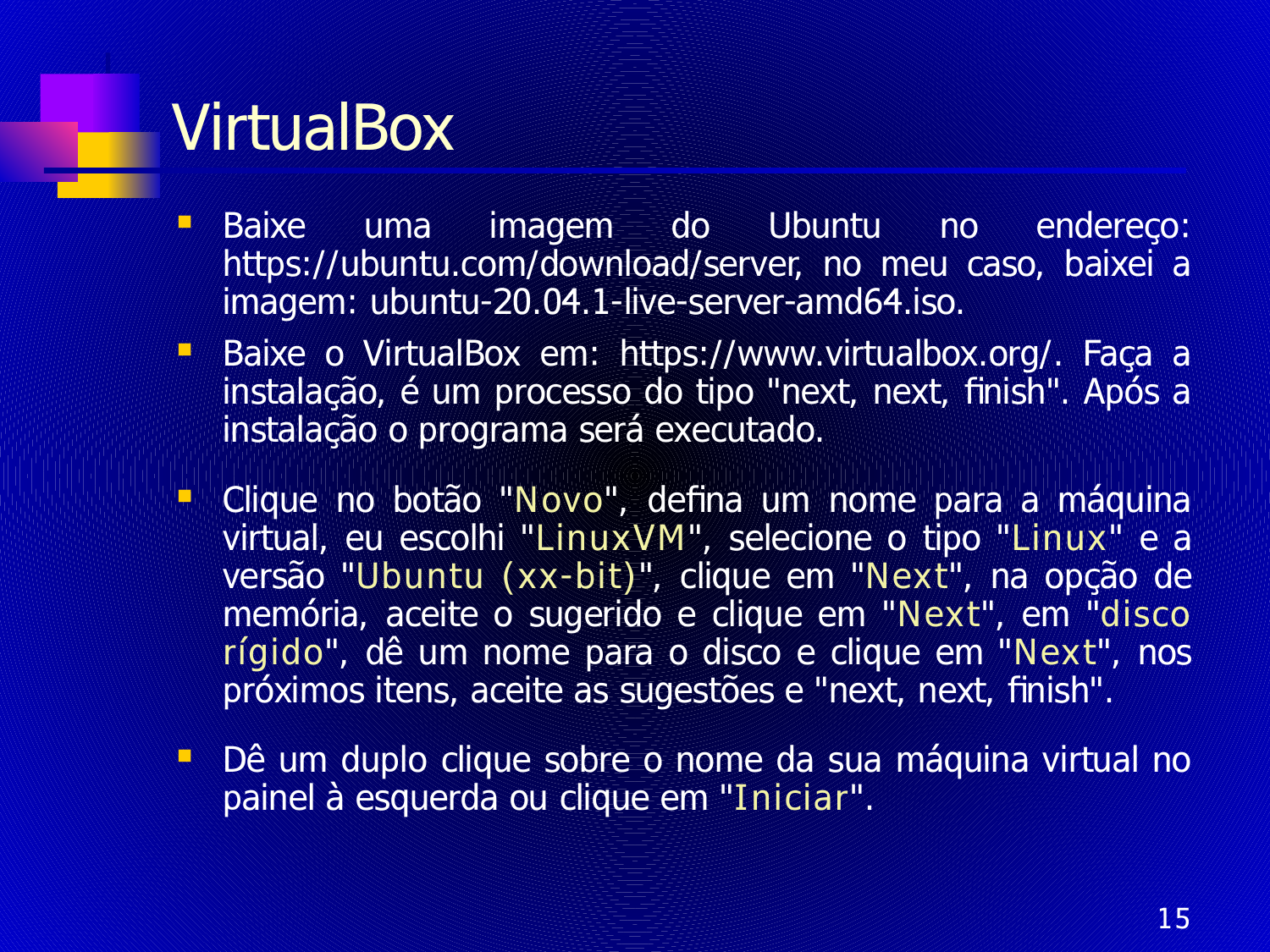

# VirtualBox
Baixe uma imagem do Ubuntu no endereço: https://ubuntu.com/download/server, no meu caso, baixei a imagem: ubuntu-20.04.1-live-server-amd64.iso.
Baixe o VirtualBox em: https://www.virtualbox.org/. Faça a instalação, é um processo do tipo "next, next, finish". Após a instalação o programa será executado.
Clique no botão "Novo", defina um nome para a máquina virtual, eu escolhi "LinuxVM", selecione o tipo "Linux" e a versão "Ubuntu (xx-bit)", clique em "Next", na opção de memória, aceite o sugerido e clique em "Next", em "disco rígido", dê um nome para o disco e clique em "Next", nos próximos itens, aceite as sugestões e "next, next, finish".
Dê um duplo clique sobre o nome da sua máquina virtual no painel à esquerda ou clique em "Iniciar".
15